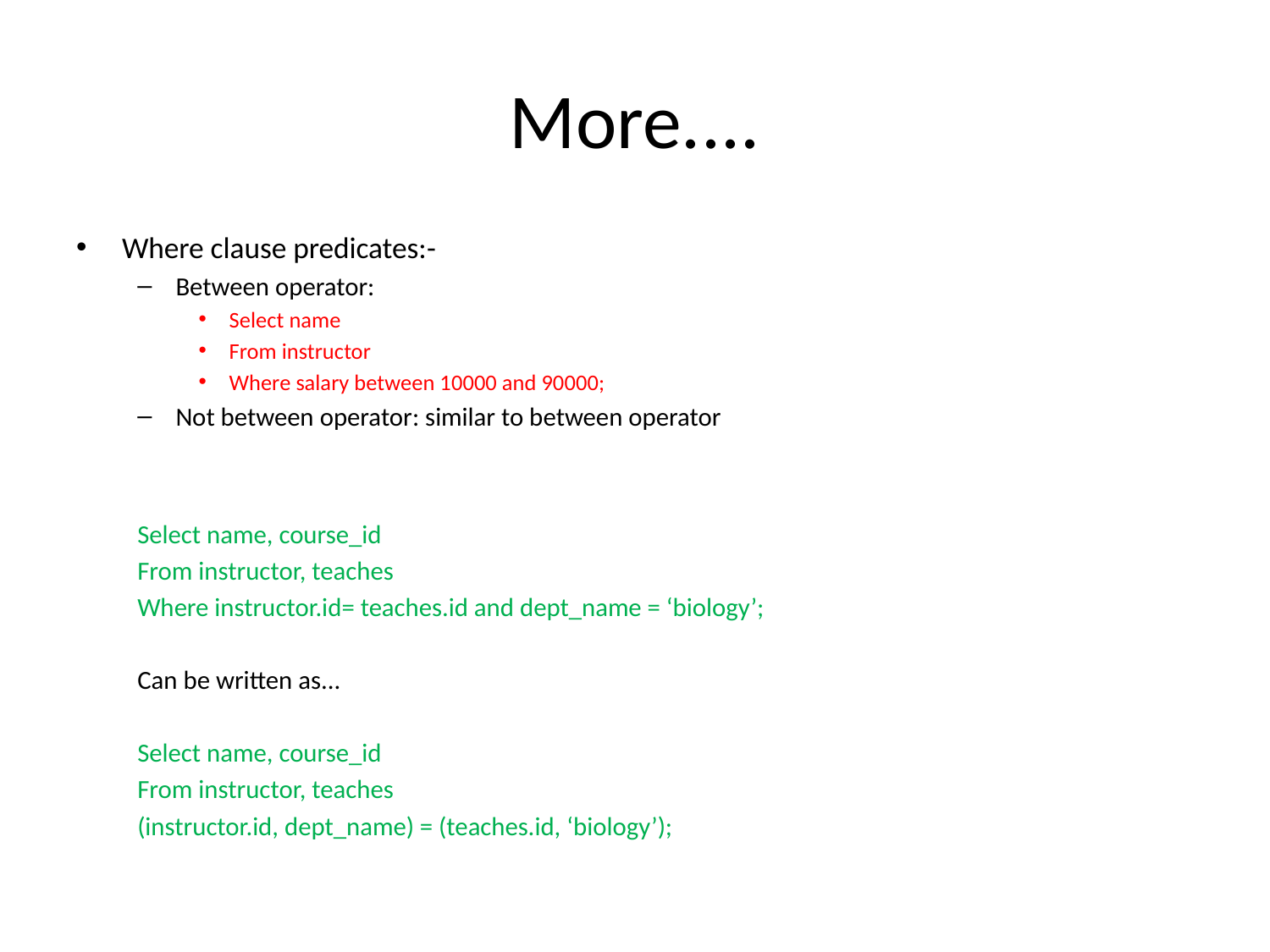

# More....
Where clause predicates:-
Between operator:
Select name
From instructor
Where salary between 10000 and 90000;
Not between operator: similar to between operator

Select name, course_id
From instructor, teaches
Where instructor.id= teaches.id and dept_name = ‘biology’;

Can be written as...

Select name, course_id
From instructor, teaches
(instructor.id, dept_name) = (teaches.id, ‘biology’);